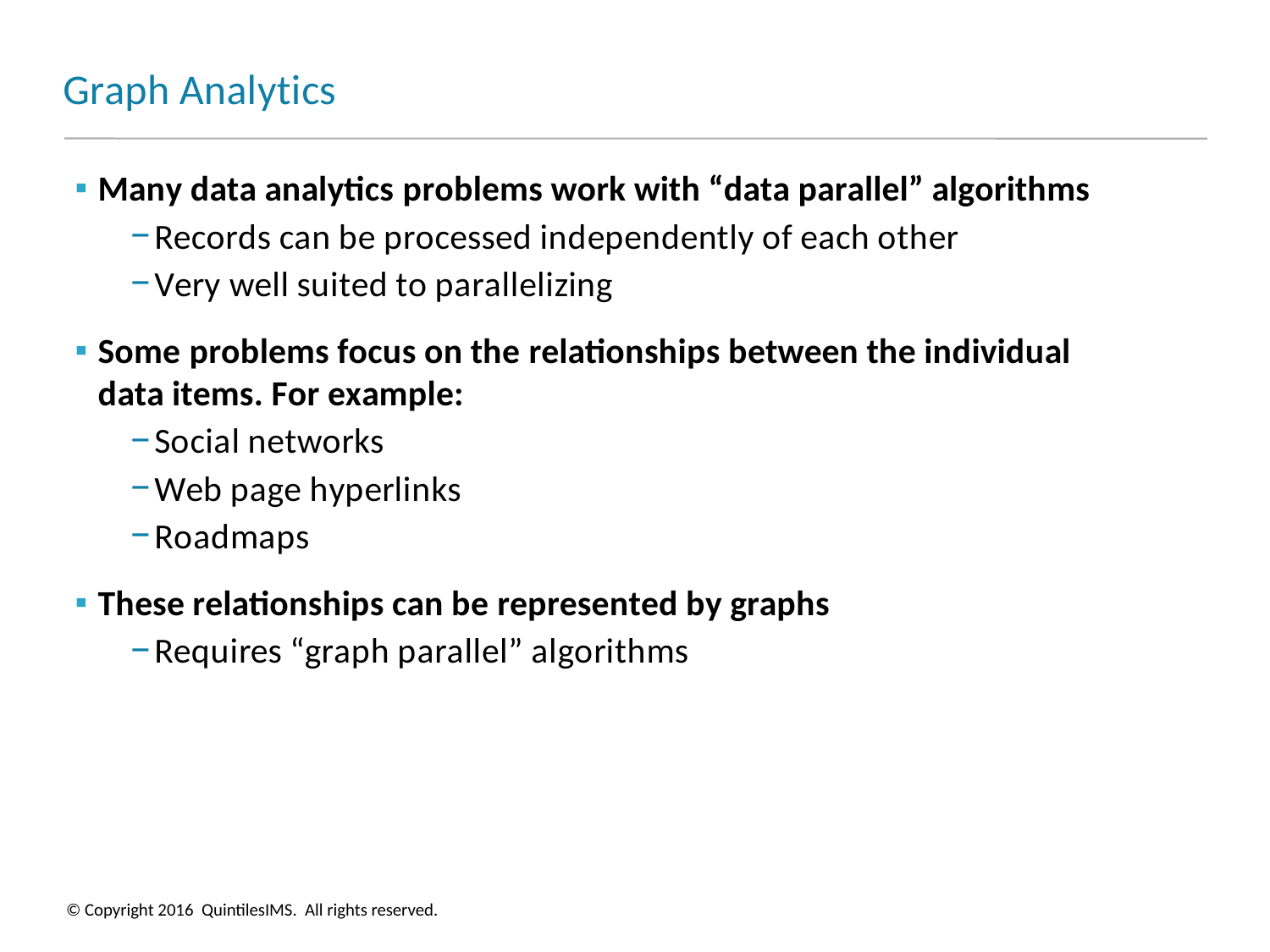

# Graph Analytics
Many data analytics problems work with “data parallel” algorithms
Records can be processed independently of each other
Very well suited to parallelizing
Some problems focus on the relationships between the individual data items. For example:
Social networks
Web page hyperlinks
Roadmaps
These relationships can be represented by graphs
Requires “graph parallel” algorithms
© Copyright 2016  QuintilesIMS.  All rights reserved.